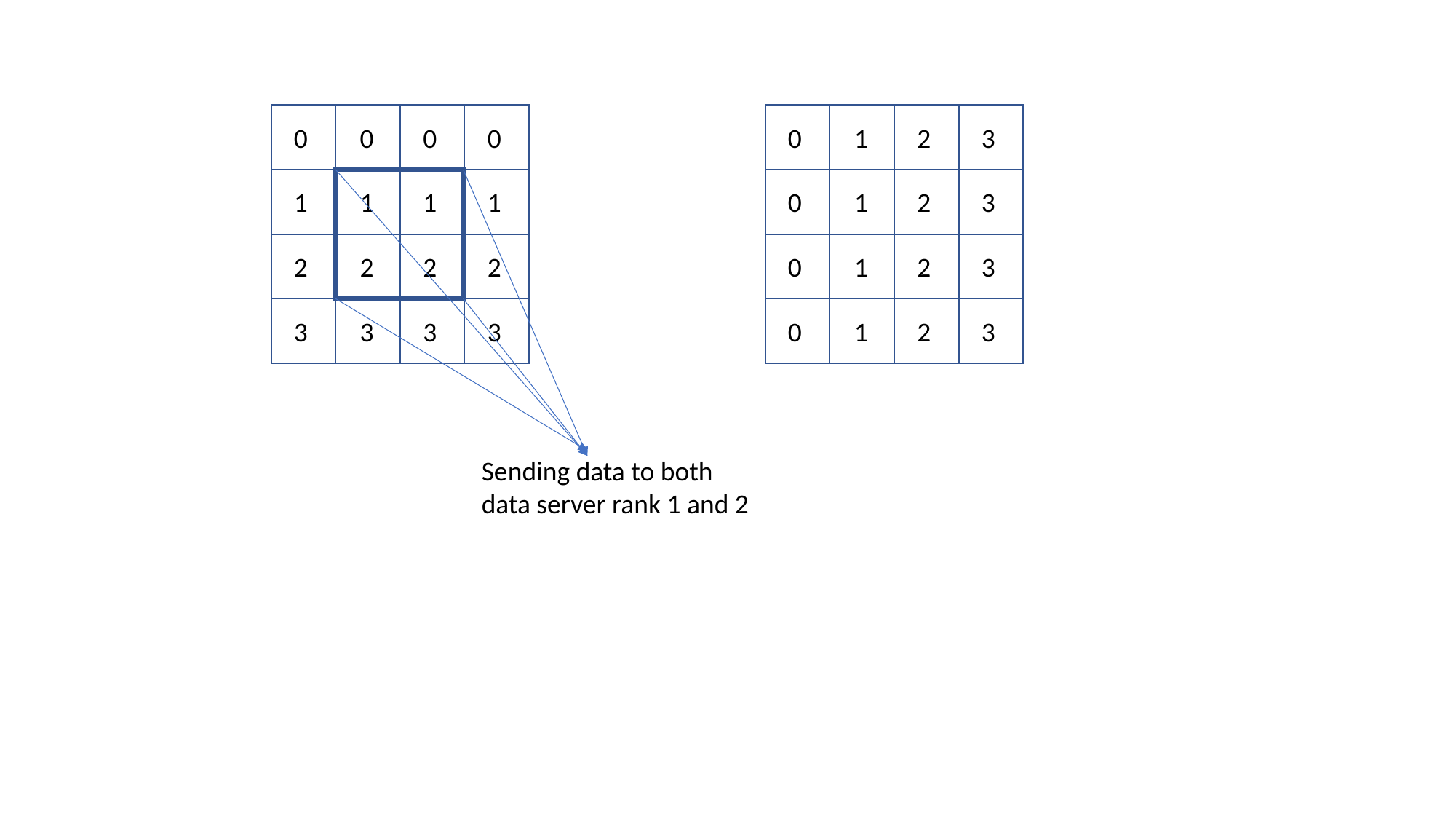

0
0
0
0
0
1
2
3

1
1
1
1
0
1
2
3
2
2
2
2
0
1
2
3
3
3
3
3
0
1
2
3
Sending data to both data server rank 1 and 2